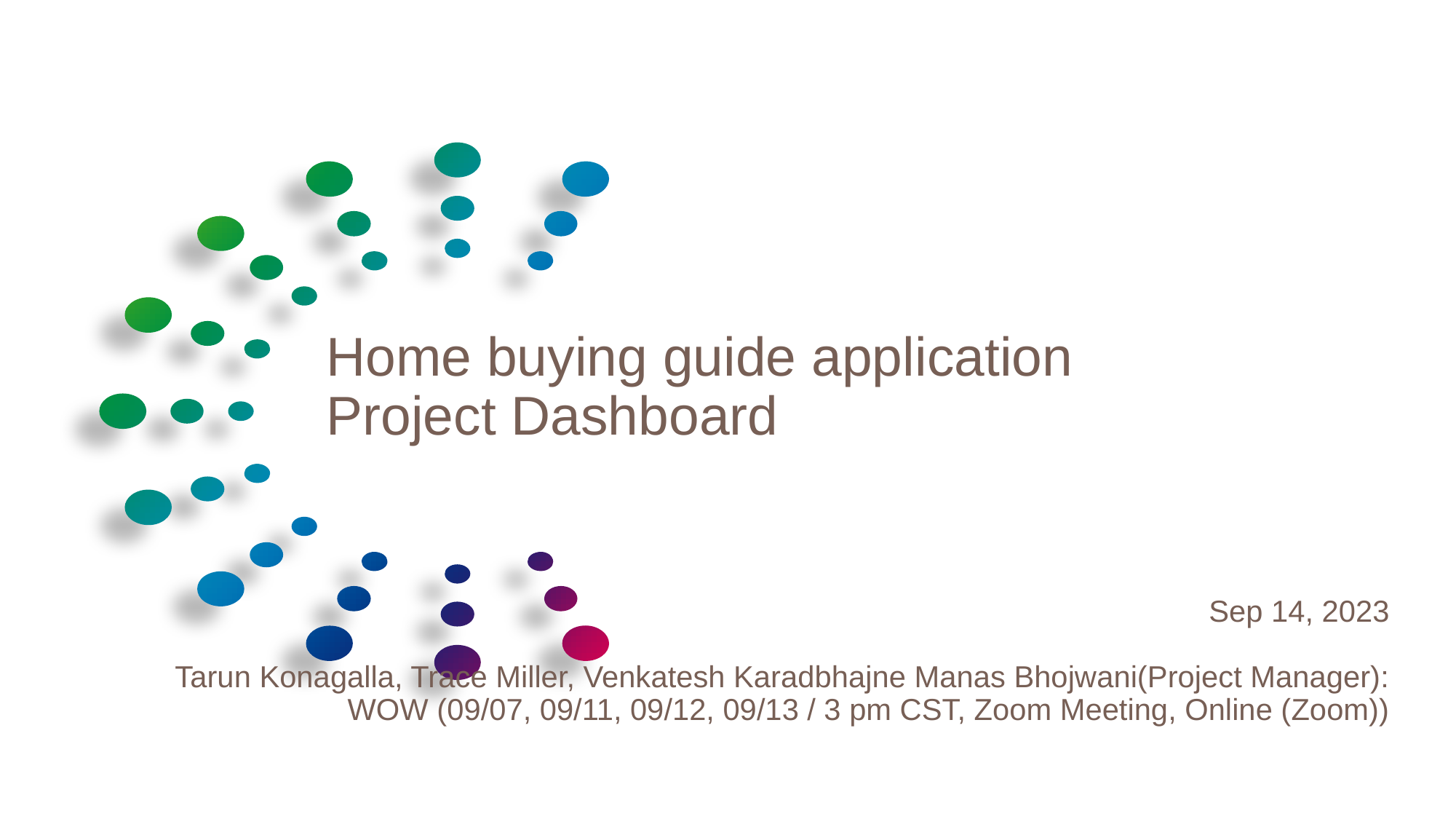

Home buying guide application
Project Dashboard

Sep 14, 2023

Tarun Konagalla, Trace Miller, Venkatesh Karadbhajne Manas Bhojwani(Project Manager):
WOW (09/07, 09/11, 09/12, 09/13 / 3 pm CST, Zoom Meeting, Online (Zoom))